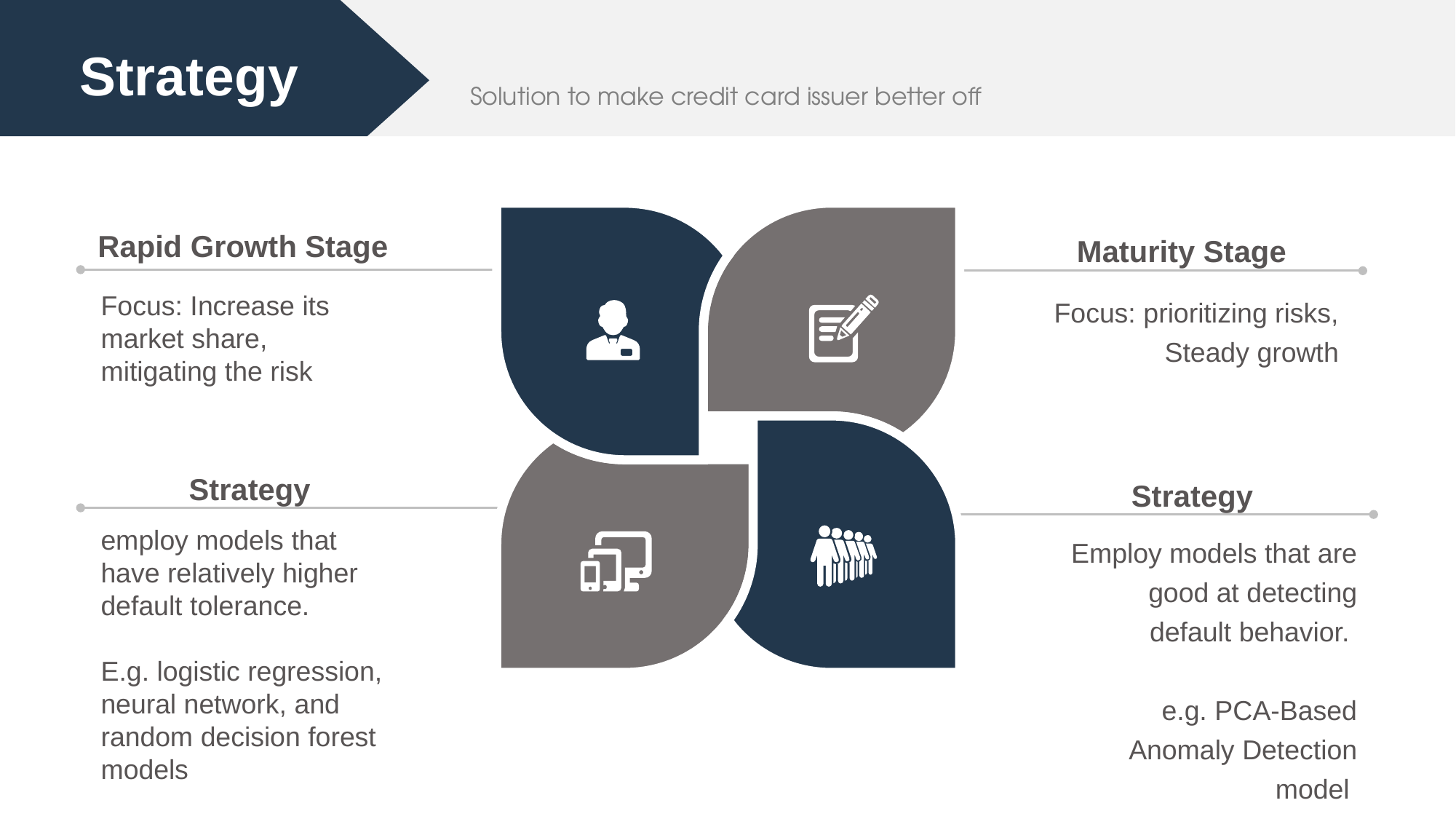

Strategy
Solution to make credit card issuer better off

Rapid Growth Stage
Focus: Increase its market share,
mitigating the risk

Maturity Stage
Focus: prioritizing risks,
Steady growth

Strategy
employ models that have relatively higher default tolerance.

E.g. logistic regression, neural network, and random decision forest models

Strategy
Employ models that are good at detecting default behavior.

e.g. PCA-Based Anomaly Detection model